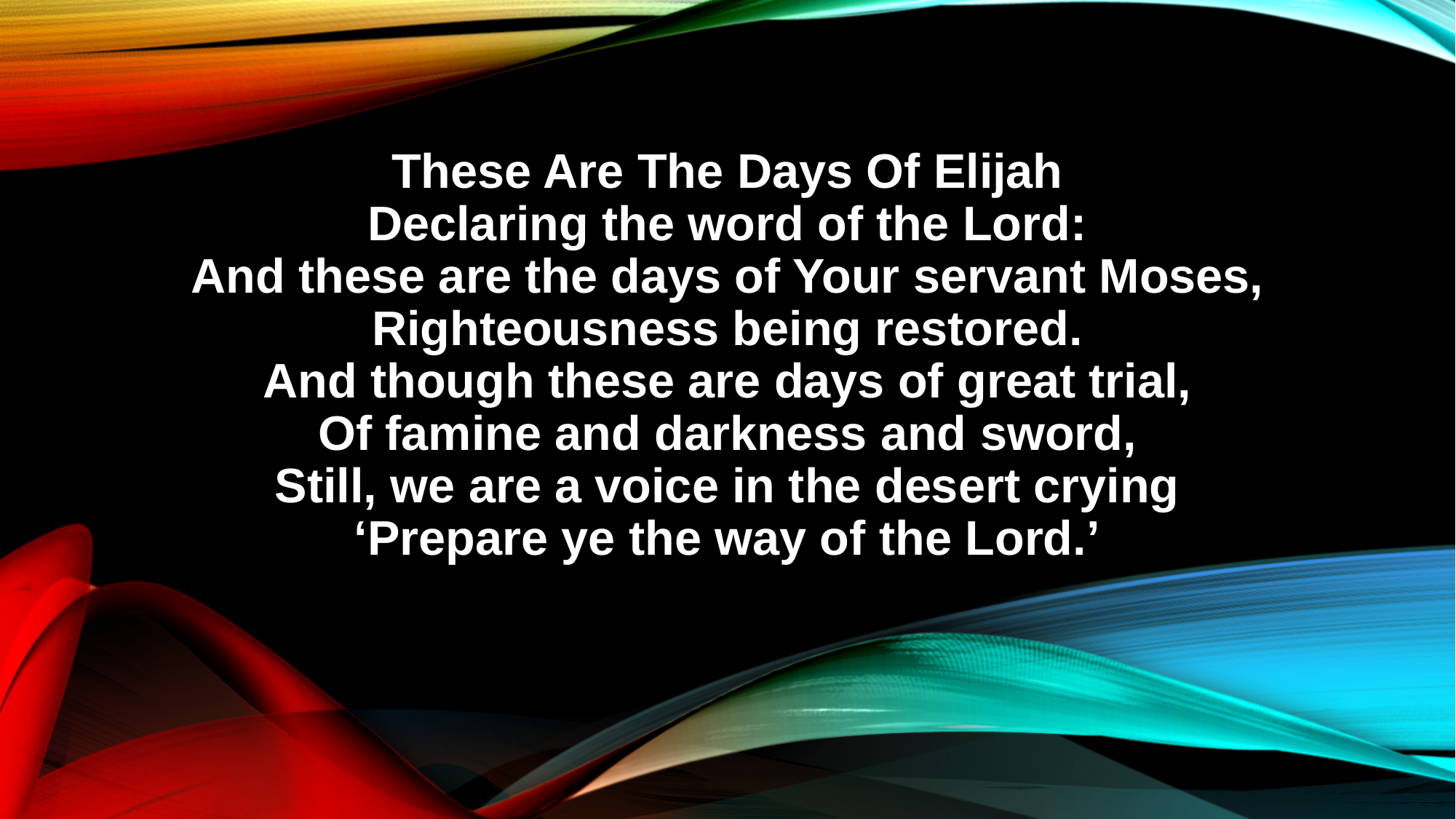

These Are The Days Of Elijah
Declaring the word of the Lord:
And these are the days of Your servant Moses,
Righteousness being restored.
And though these are days of great trial,
Of famine and darkness and sword,
Still, we are a voice in the desert crying
‘Prepare ye the way of the Lord.’